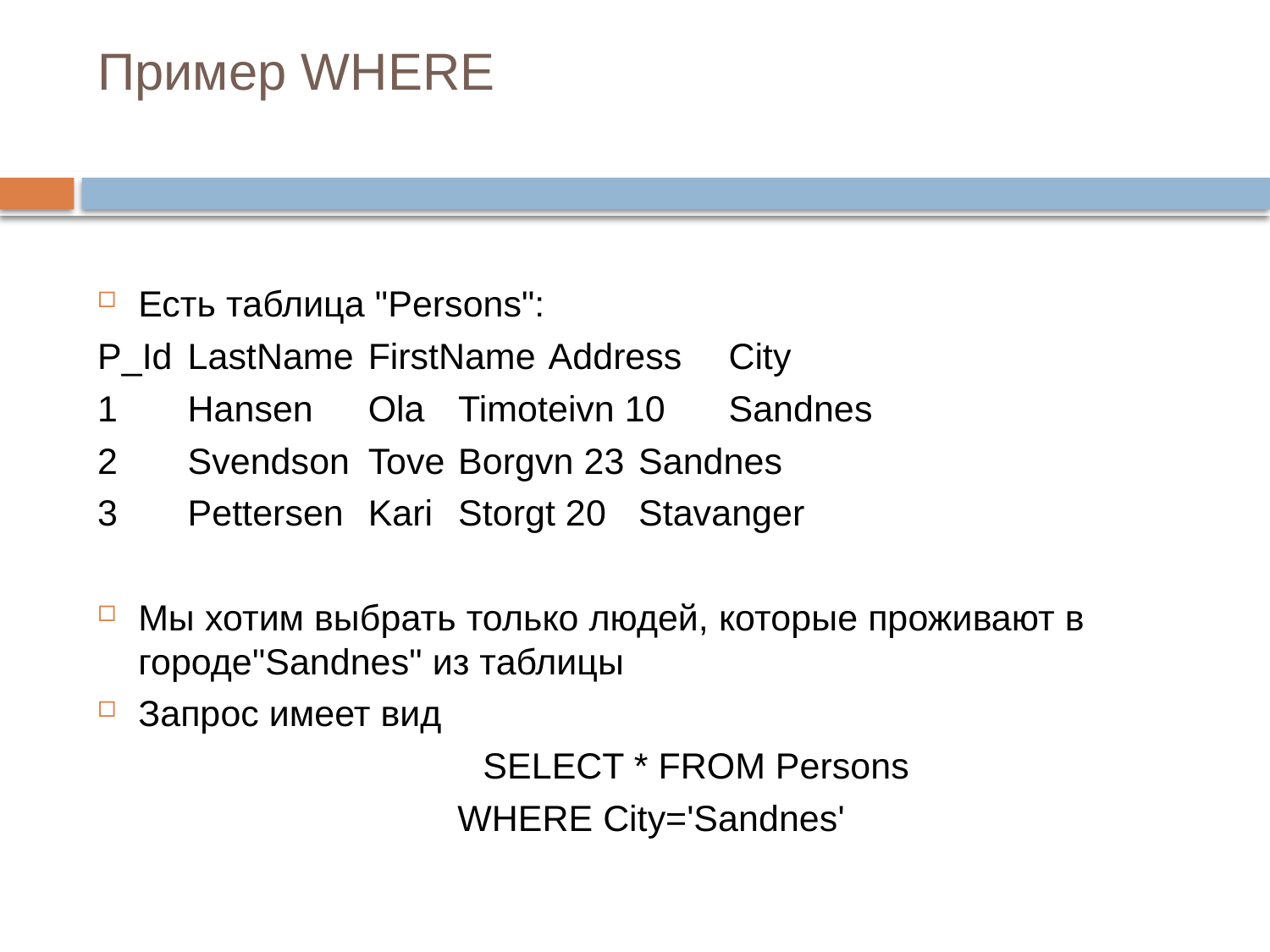

# Пример WHERE

Есть таблица "Persons":
P_Id	LastName	FirstName	Address	City
1	Hansen	Ola	Timoteivn 10	Sandnes
2	Svendson	Tove	Borgvn 23	Sandnes
3	Pettersen	Kari	Storgt 20	Stavanger

Мы хотим выбрать только людей, которые проживают в городе"Sandnes" из таблицы
Запрос имеет вид
	SELECT * FROM Persons
WHERE City='Sandnes'